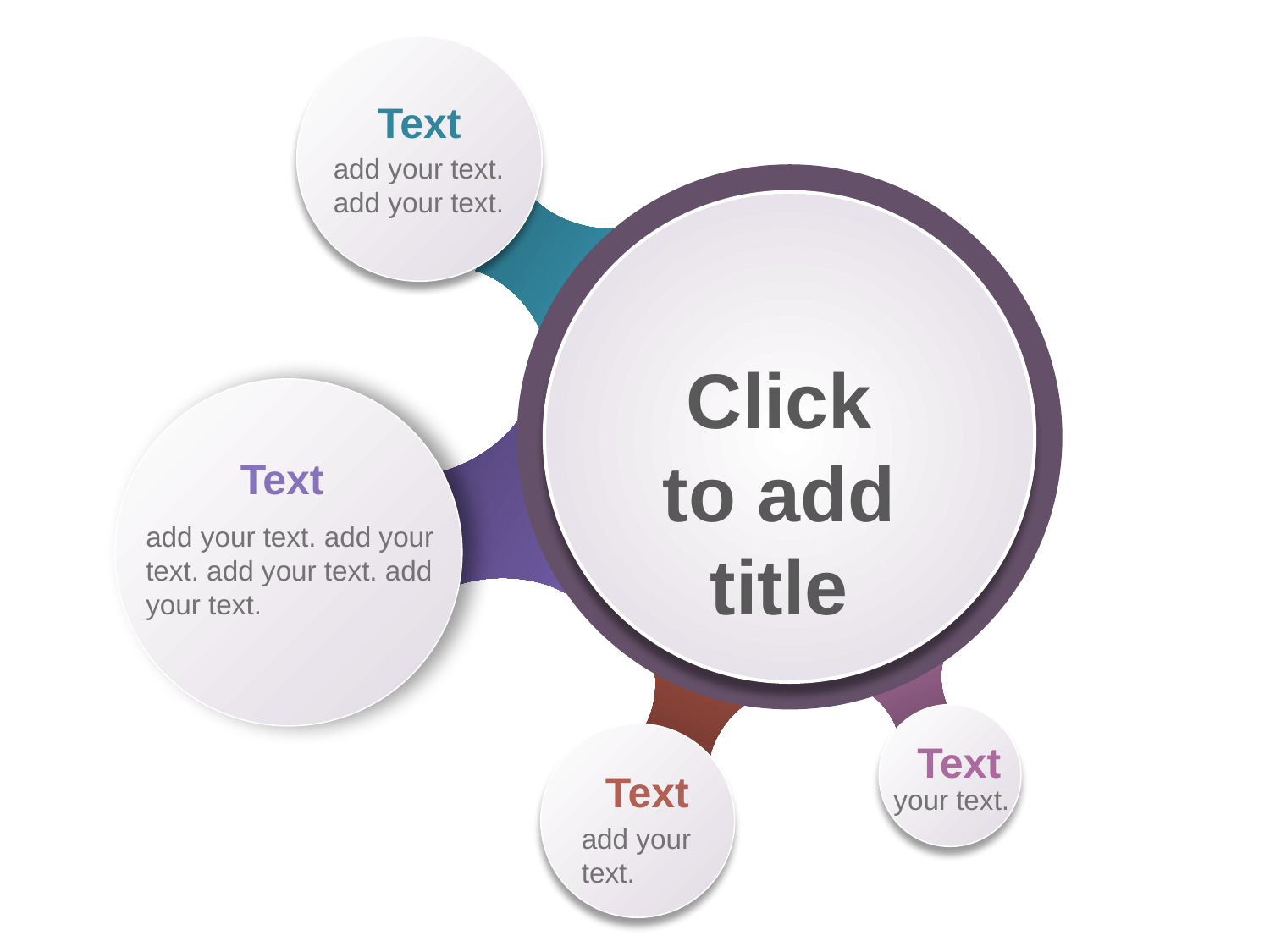

Text
add your text. add your text.

Click to add title

Text

add your text. add your text. add your text. add your text.

Text

Text
your text.
add your text.